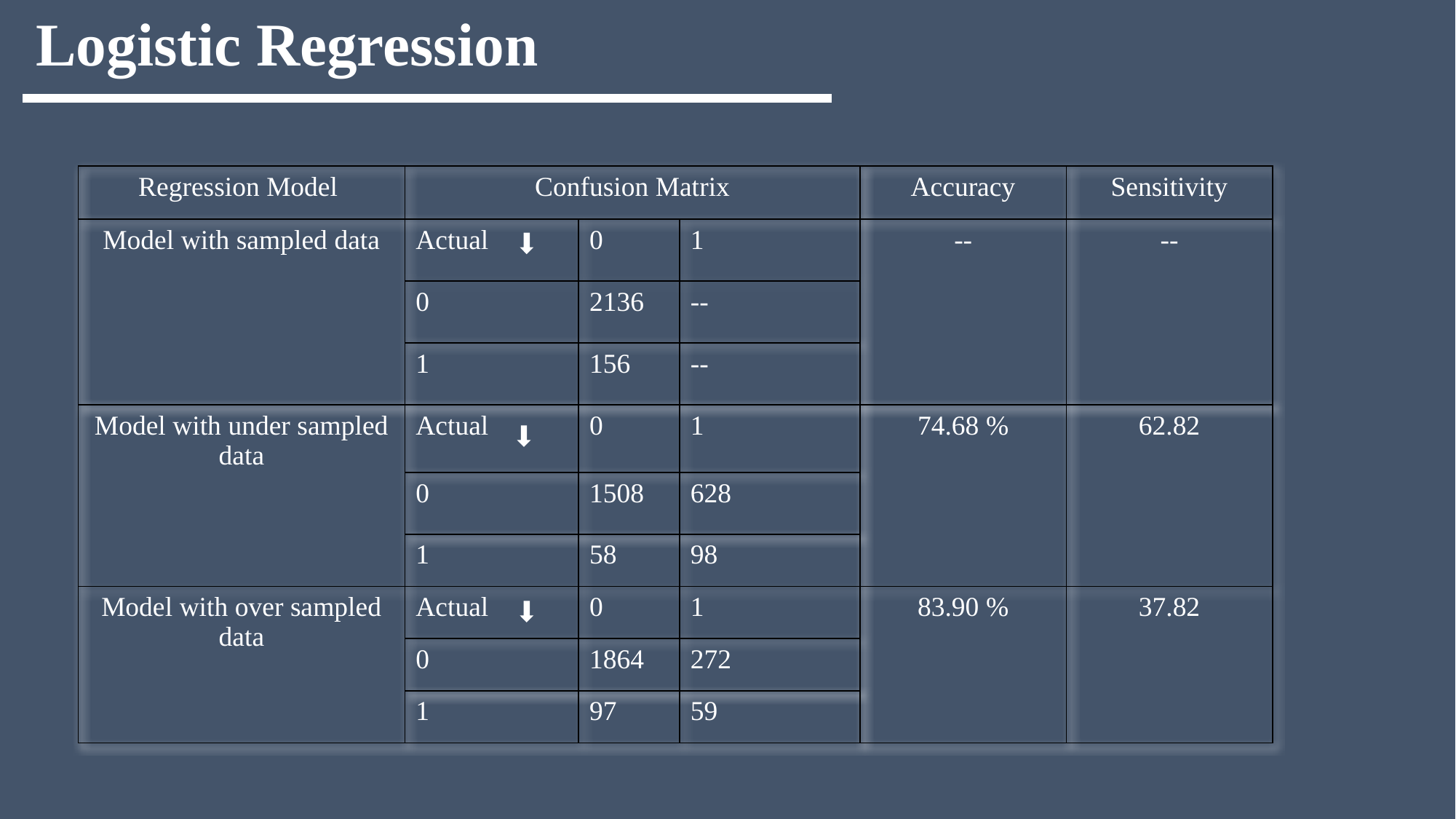

Logistic Regression

| Regression Model | Confusion Matrix |  |  | Accuracy | Sensitivity |
| --- | --- | --- | --- | --- | --- |
| Model with sampled data | Actual | 0 | 1 | -- | -- |
|  | 0 | 2136 | -- |  |  |
|  | 1 | 156 | -- |  |  |
| Model with under sampled data | Actual | 0 | 1 | 74.68 % | 62.82 |
|  | 0 | 1508 | 628 |  |  |
|  | 1 | 58 | 98 |  |  |
| Model with over sampled data | Actual | 0 | 1 | 83.90 % | 37.82 |
|  | 0 | 1864 | 272 |  |  |
|  | 1 | 97 | 59 |  |  |